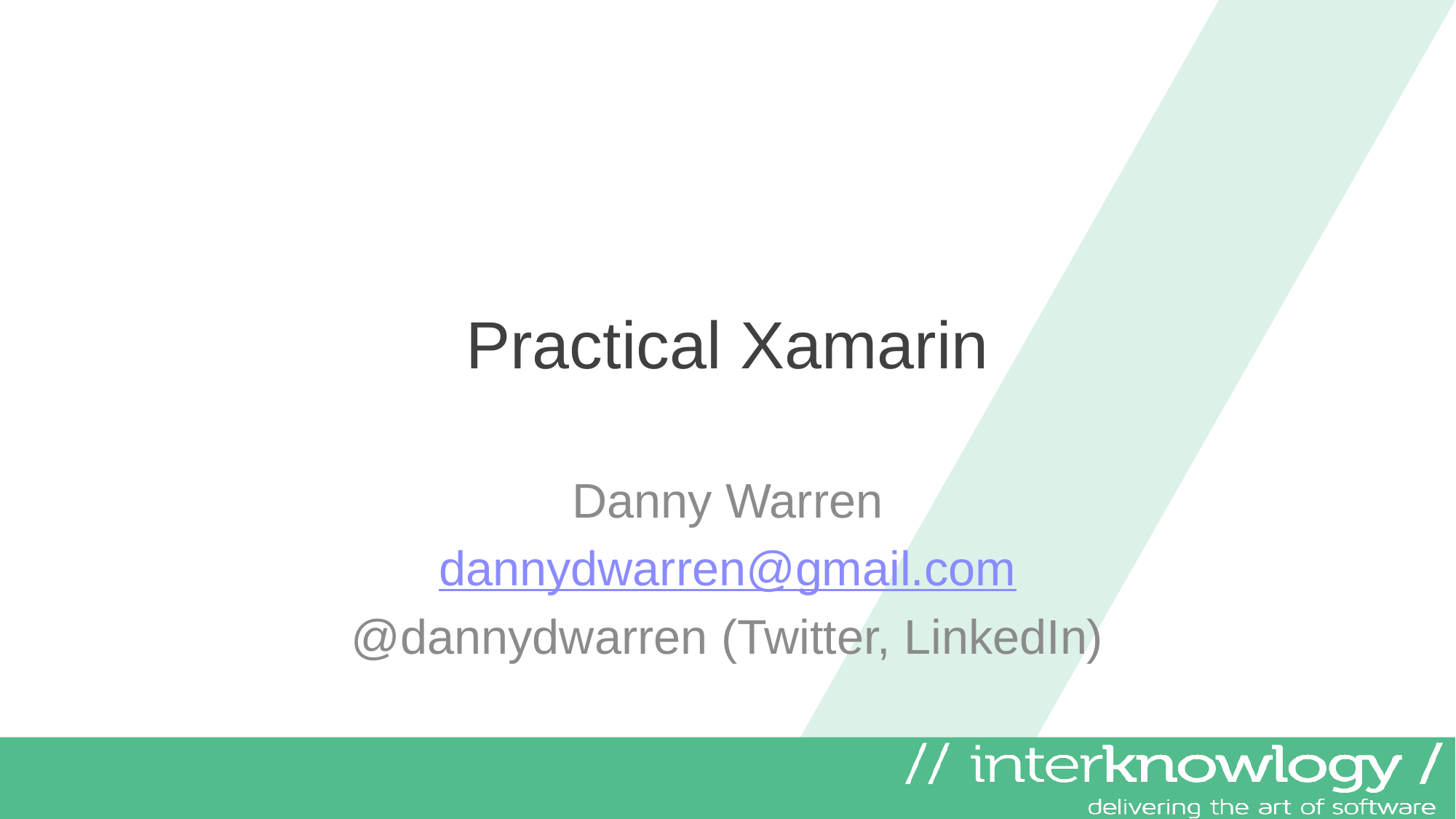

# Practical Xamarin
Danny Warren
dannydwarren@gmail.com
@dannydwarren (Twitter, LinkedIn)